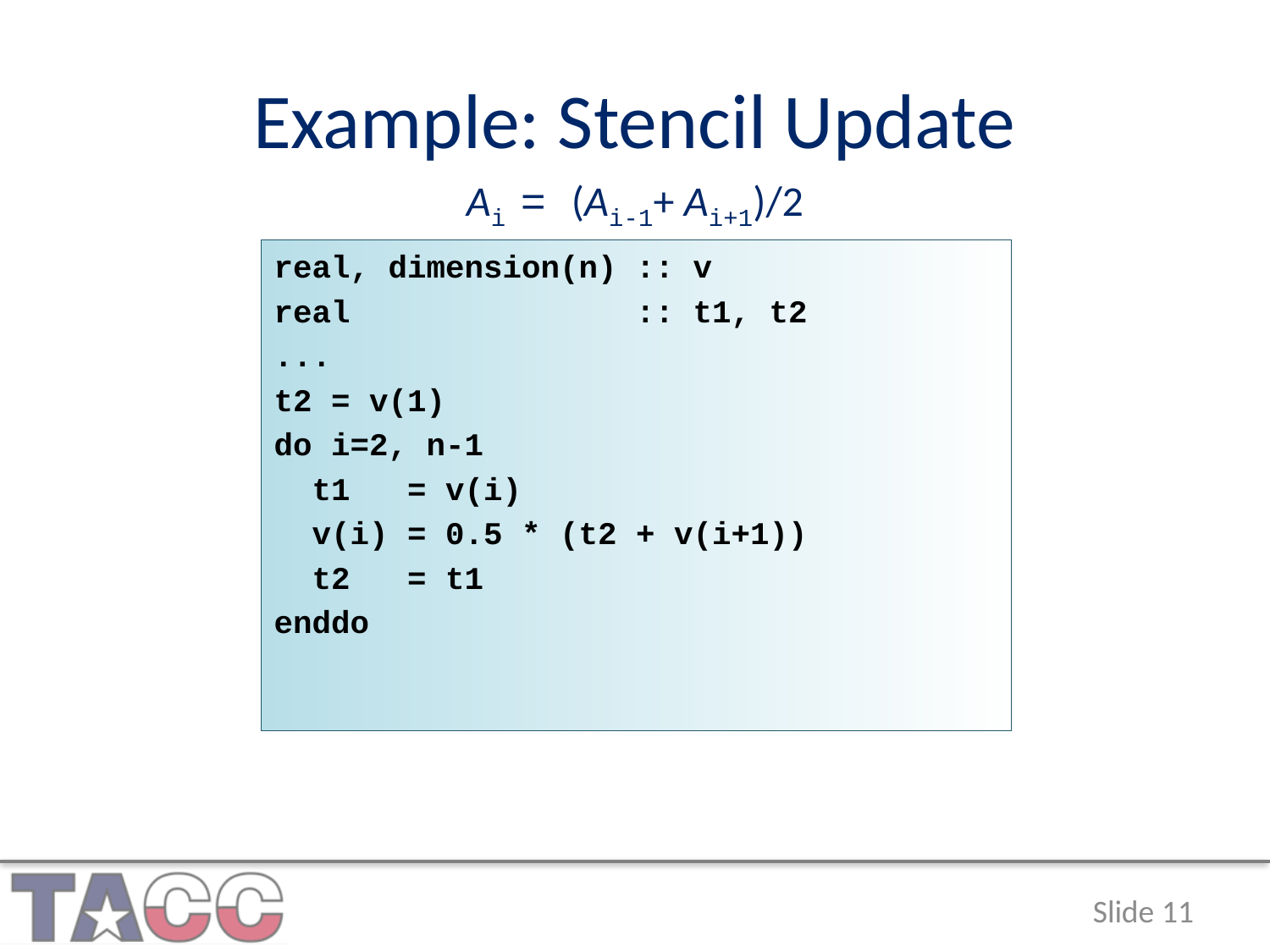

# Example: Stencil Update
Ai = (Ai-1+ Ai+1)/2
real, dimension(n) :: v
real               :: t1, t2
...
t2 = v(1)
do i=2, n-1
  t1   = v(i)
  v(i) = 0.5 * (t2 + v(i+1))
  t2   = t1
enddo